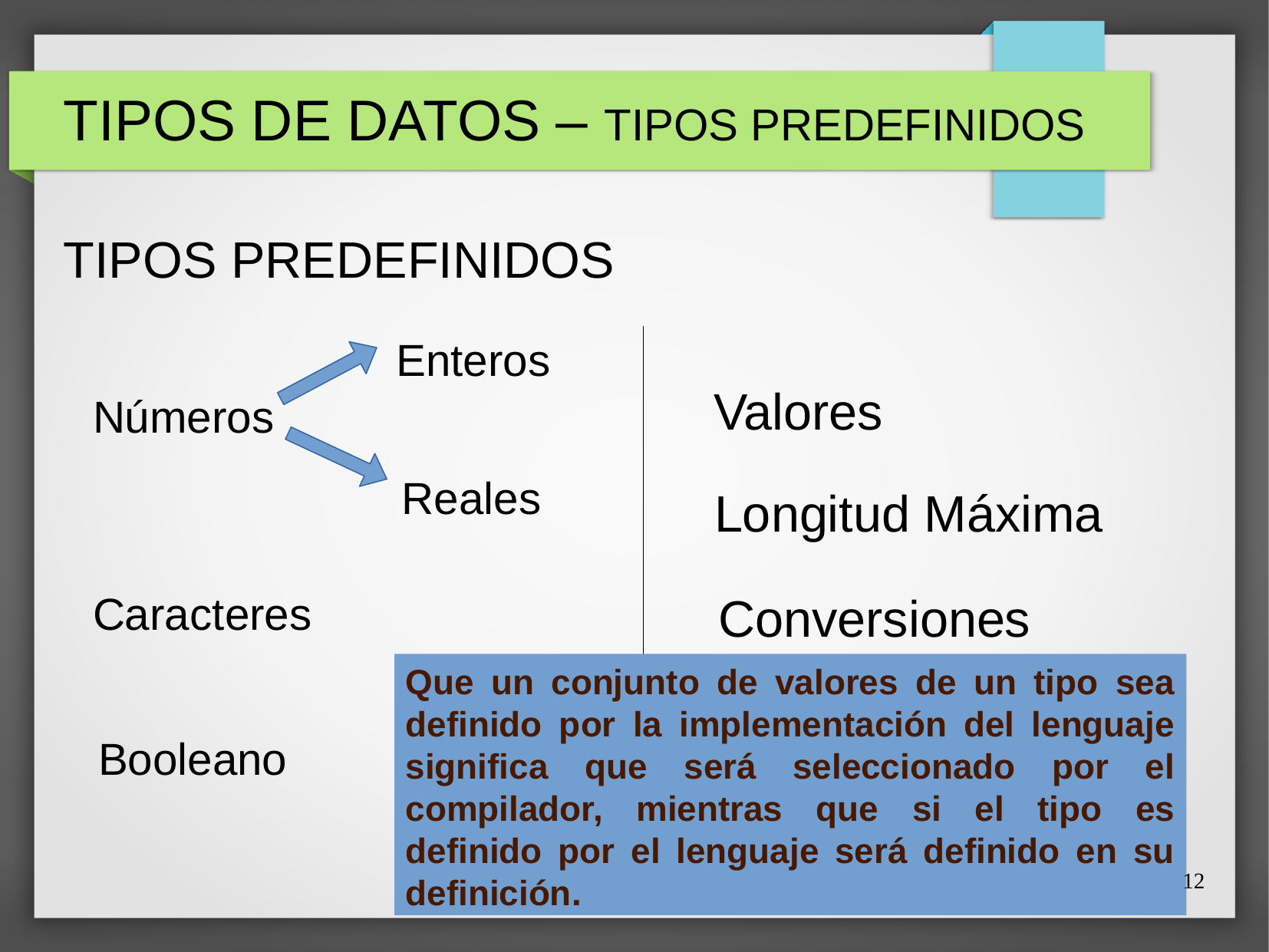

# TIPOS DE DATOS – TIPOS PREDEFINIDOS
TIPOS PREDEFINIDOS

Enteros

Valores
Números

Reales
Longitud Máxima
Caracteres
Conversiones
Que un conjunto de valores de un tipo sea definido por la implementación del lenguaje significa que será seleccionado por el compilador, mientras que si el tipo es definido por el lenguaje será definido en su definición.
Booleano
12